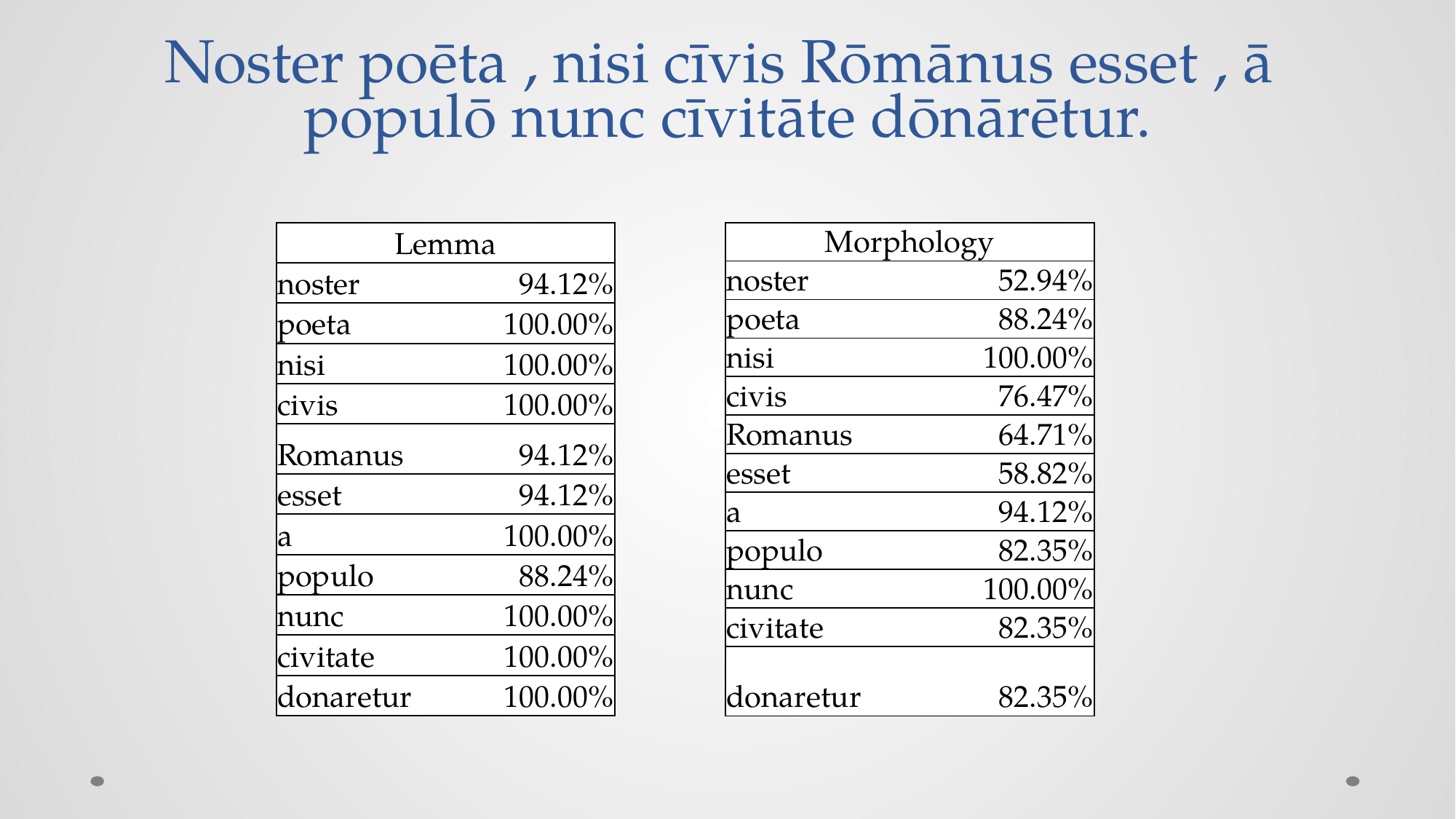

# Noster poēta , nisi cīvis Rōmānus esset , ā  populō nunc cīvitāte dōnārētur.
| Lemma |  |
| --- | --- |
| noster | 94.12% |
| poeta | 100.00% |
| nisi | 100.00% |
| civis | 100.00% |
| Romanus | 94.12% |
| esset | 94.12% |
| a | 100.00% |
| populo | 88.24% |
| nunc | 100.00% |
| civitate | 100.00% |
| donaretur | 100.00% |
| Morphology |  |
| --- | --- |
| noster | 52.94% |
| poeta | 88.24% |
| nisi | 100.00% |
| civis | 76.47% |
| Romanus | 64.71% |
| esset | 58.82% |
| a | 94.12% |
| populo | 82.35% |
| nunc | 100.00% |
| civitate | 82.35% |
| donaretur | 82.35% |